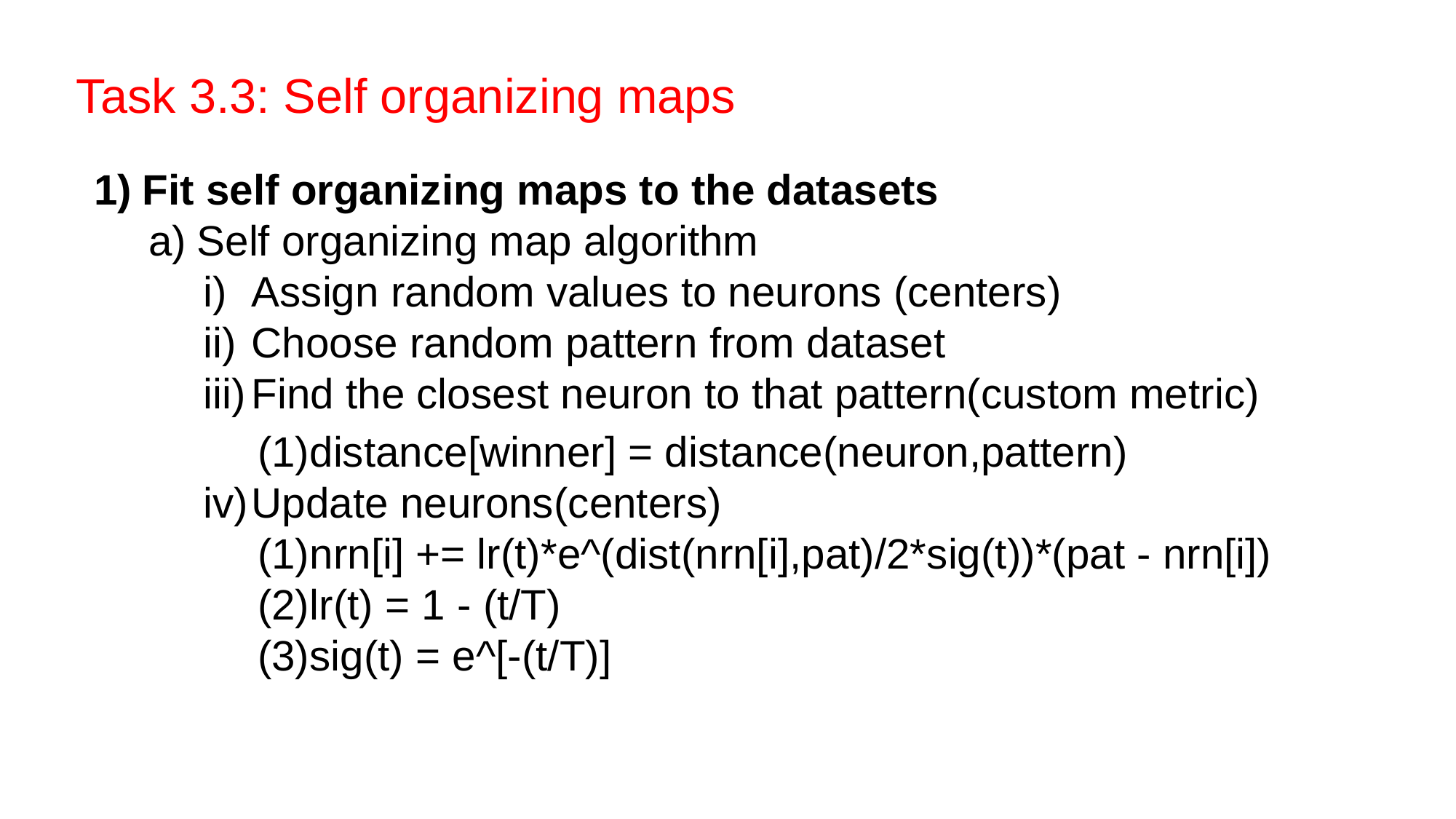

Task 3.3: Self organizing maps
Fit self organizing maps to the datasets
Self organizing map algorithm
Assign random values to neurons (centers)
Choose random pattern from dataset
Find the closest neuron to that pattern(custom metric)
distance[winner] = distance(neuron,pattern)
Update neurons(centers)
nrn[i] += lr(t)*e^(dist(nrn[i],pat)/2*sig(t))*(pat - nrn[i])
lr(t) = 1 - (t/T)
sig(t) = e^[-(t/T)]